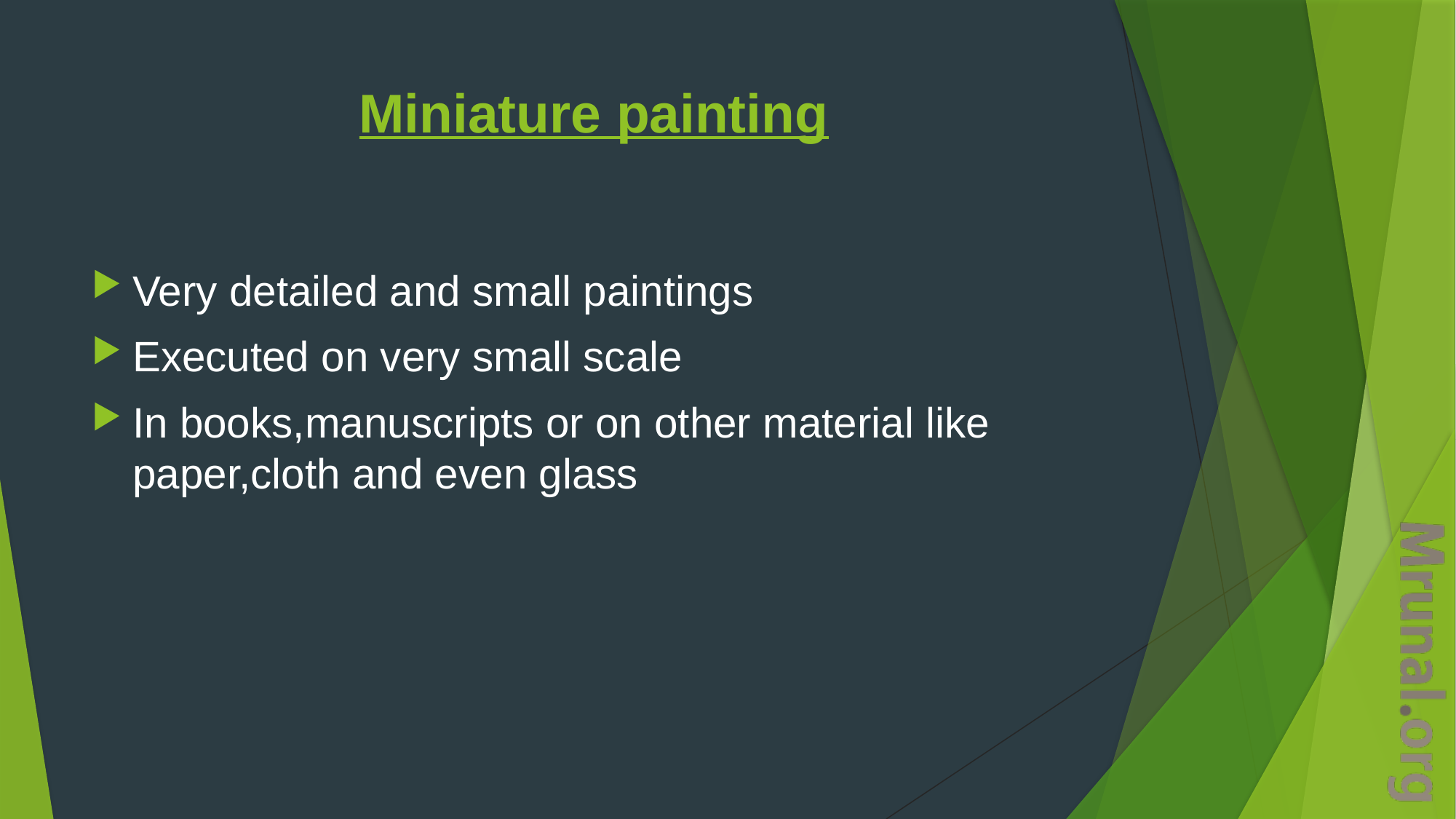

# Miniature painting
Very detailed and small paintings
Executed on very small scale
In books,manuscripts or on other material like paper,cloth and even glass